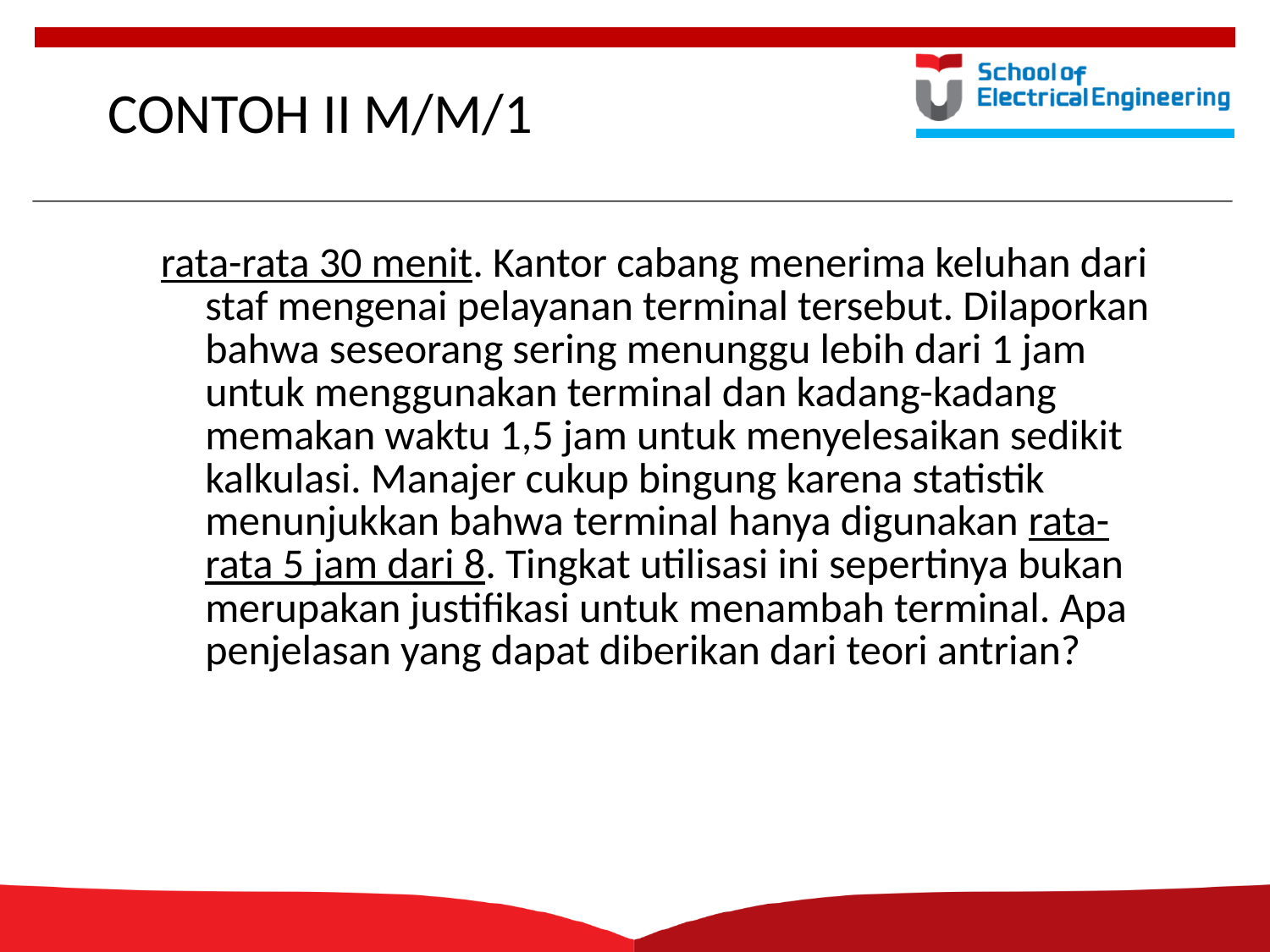

# CONTOH II M/M/1
rata-rata 30 menit. Kantor cabang menerima keluhan dari staf mengenai pelayanan terminal tersebut. Dilaporkan bahwa seseorang sering menunggu lebih dari 1 jam untuk menggunakan terminal dan kadang-kadang memakan waktu 1,5 jam untuk menyelesaikan sedikit kalkulasi. Manajer cukup bingung karena statistik menunjukkan bahwa terminal hanya digunakan rata-rata 5 jam dari 8. Tingkat utilisasi ini sepertinya bukan merupakan justifikasi untuk menambah terminal. Apa penjelasan yang dapat diberikan dari teori antrian?